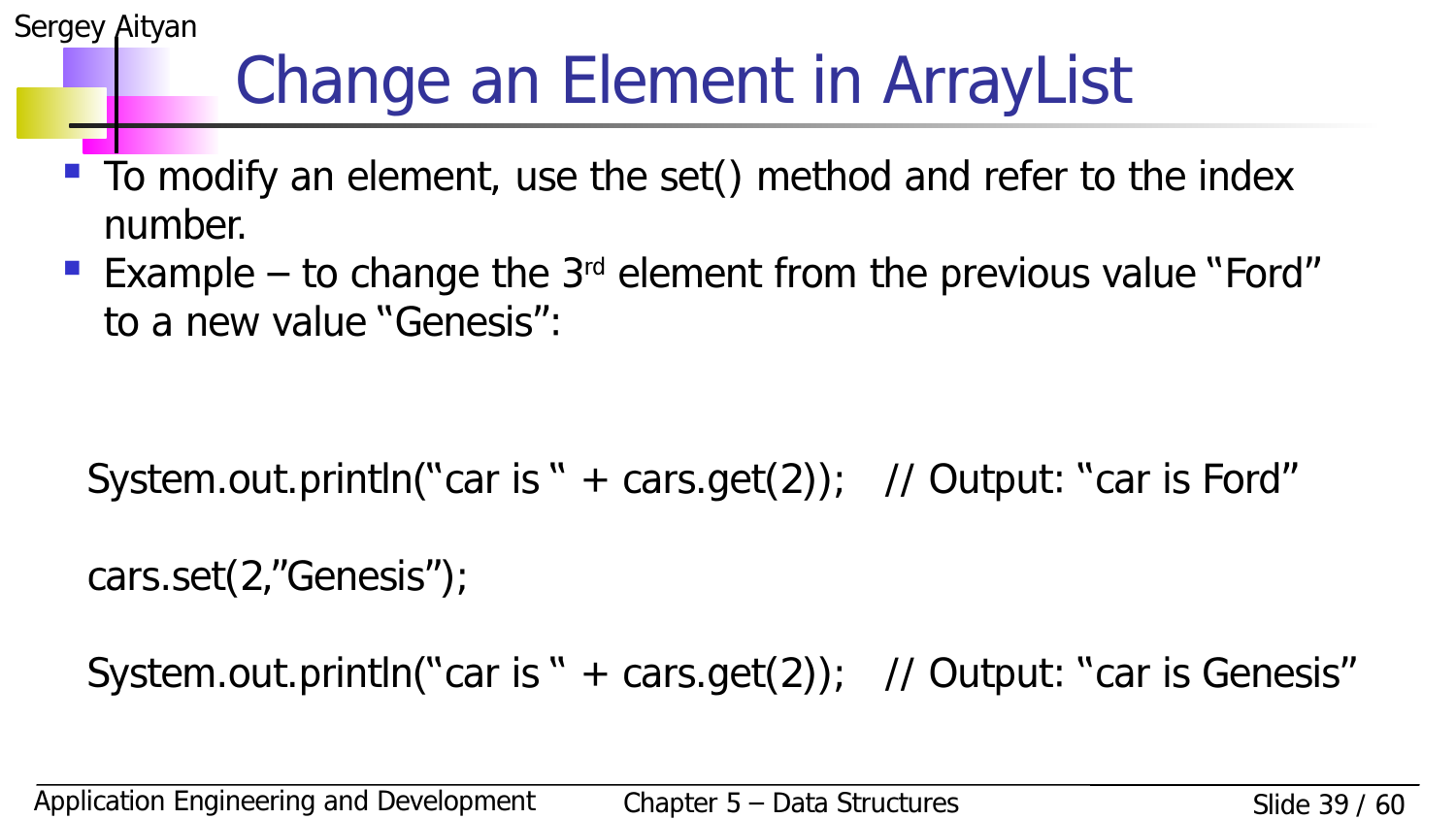

# Change an Element in ArrayList
To modify an element, use the set() method and refer to the index number.
Example – to change the 3rd element from the previous value “Ford” to a new value “Genesis”:

System.out.println(“car is “ + cars.get(2));   // Output: “car is Ford”

cars.set(2,”Genesis”);

System.out.println(“car is “ + cars.get(2));   // Output: “car is Genesis”